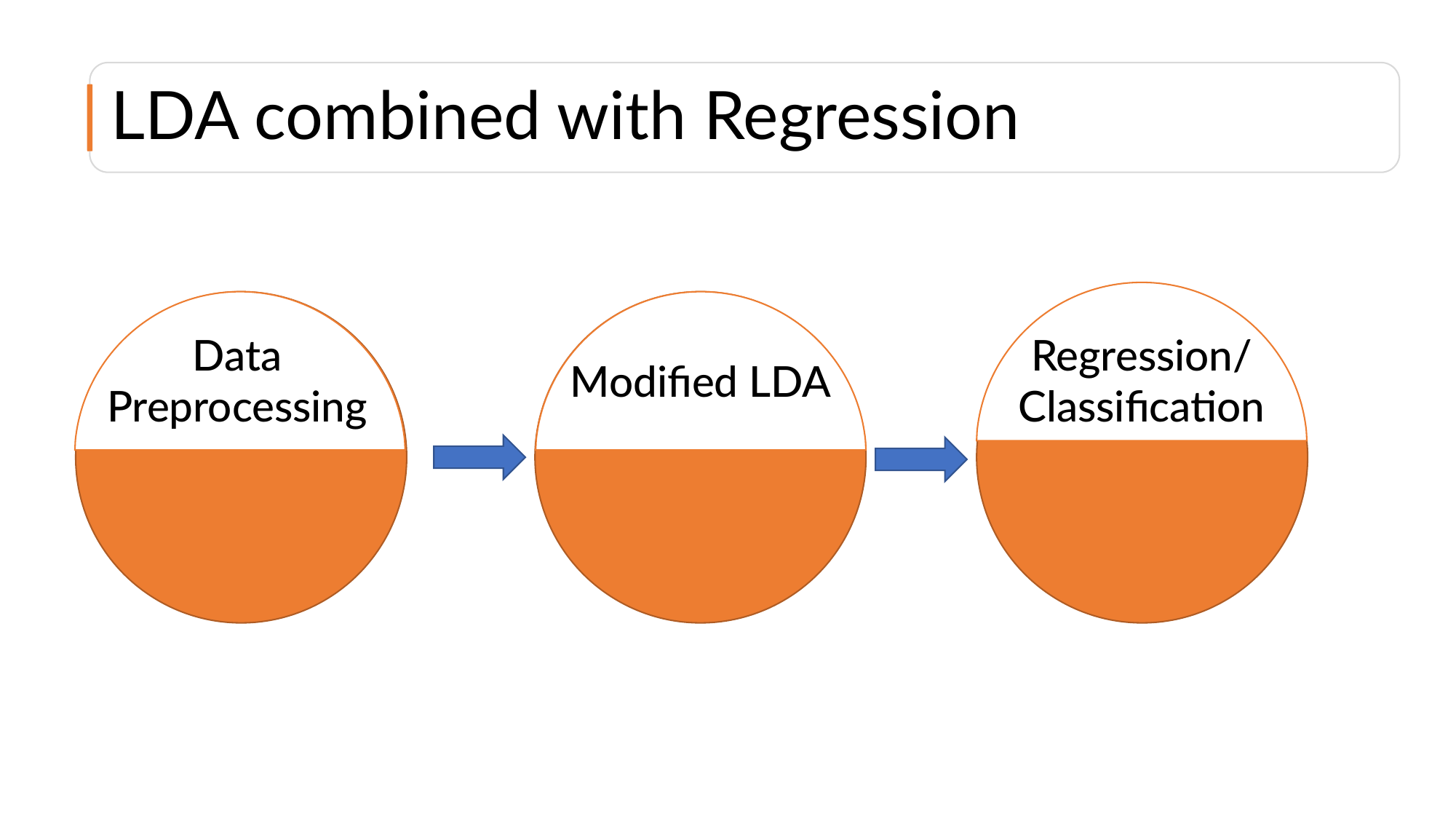

# LDA combined with Regression

Data
Preprocessing
Regression/
Classification
Modified LDA